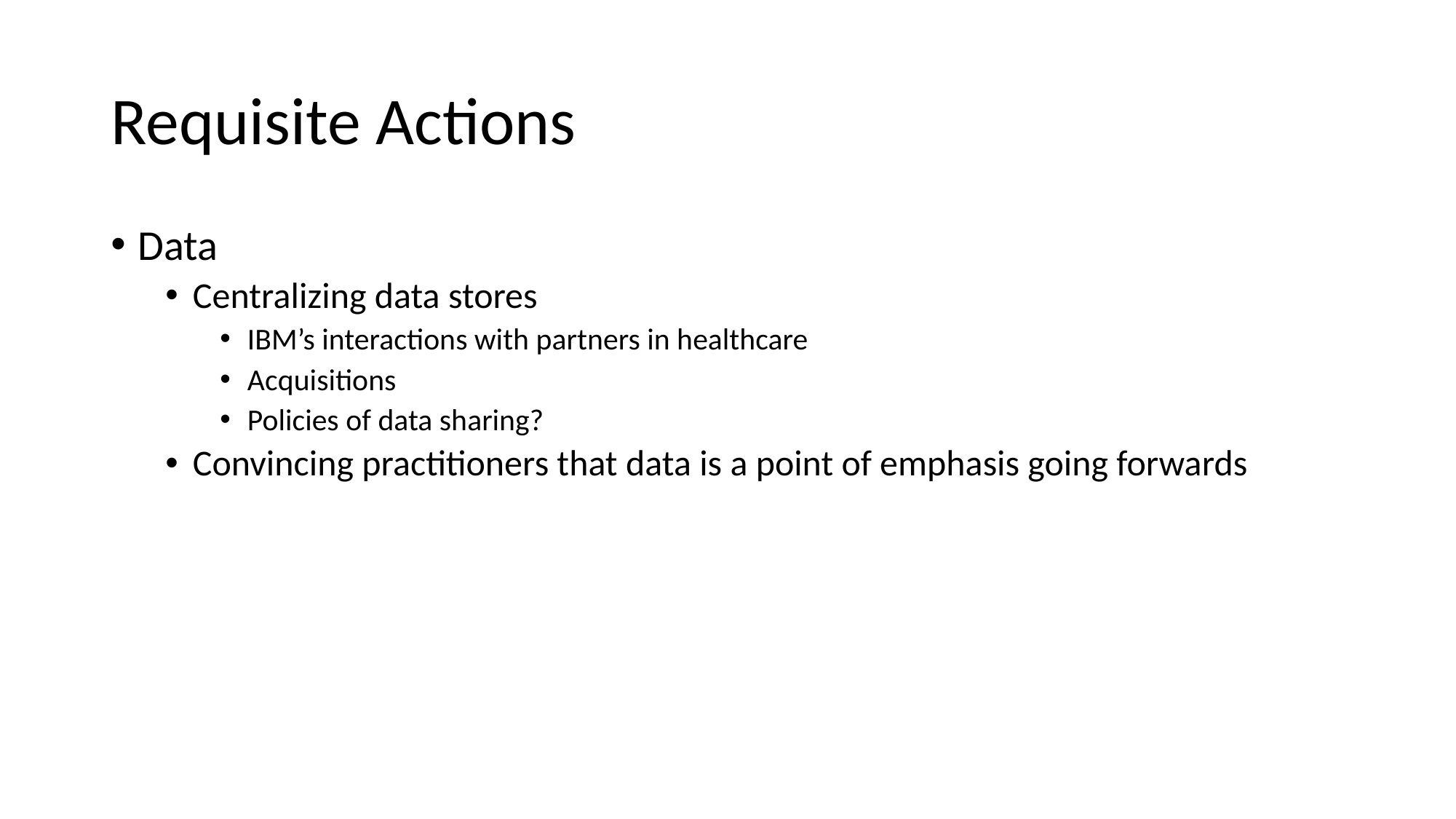

# Requisite Actions
Data
Centralizing data stores
IBM’s interactions with partners in healthcare
Acquisitions
Policies of data sharing?
Convincing practitioners that data is a point of emphasis going forwards